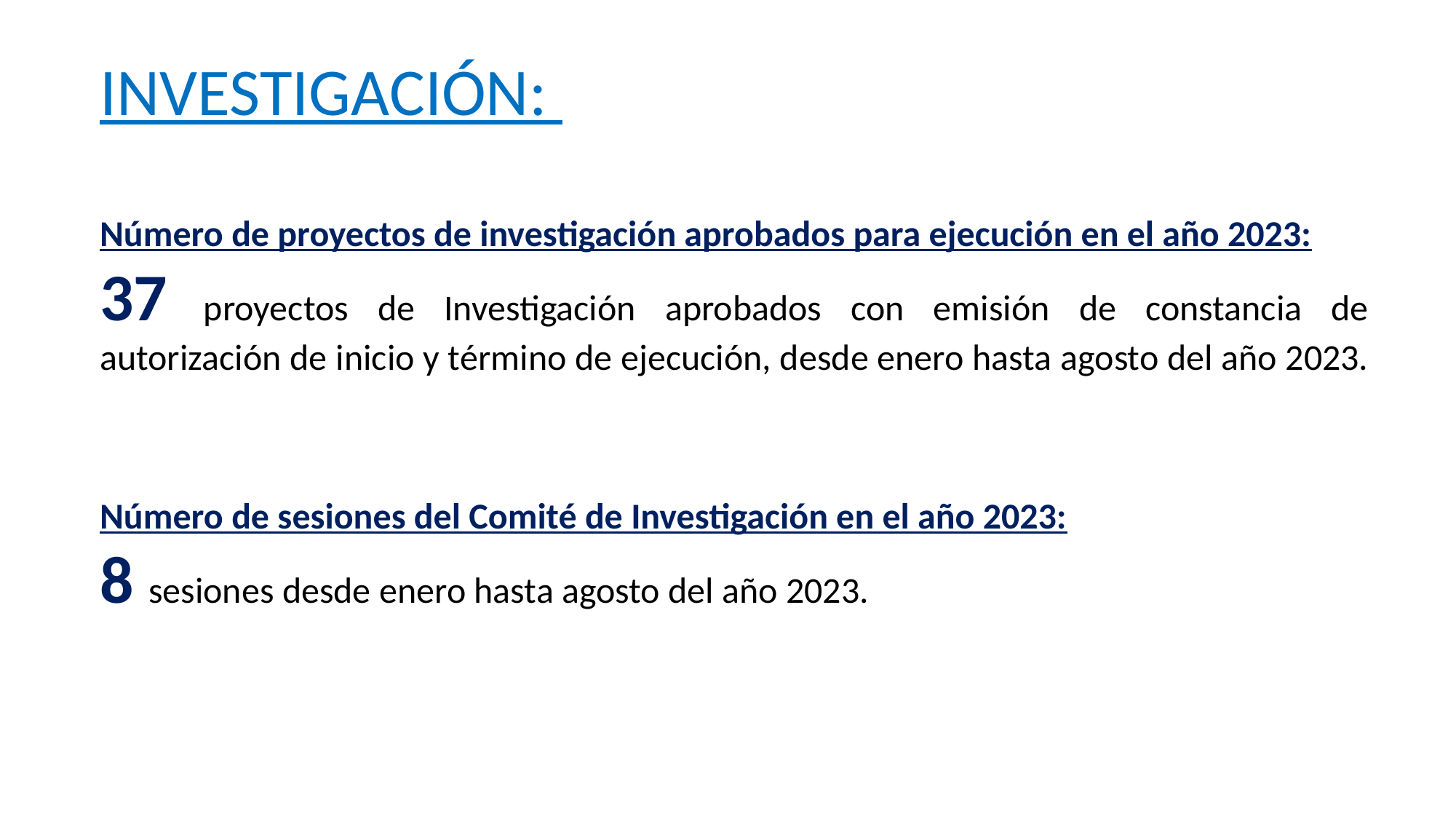

# INVESTIGACIÓN:
Número de proyectos de investigación aprobados para ejecución en el año 2023:
37 proyectos de Investigación aprobados con emisión de constancia de autorización de inicio y término de ejecución, desde enero hasta agosto del año 2023.

Número de sesiones del Comité de Investigación en el año 2023:
8 sesiones desde enero hasta agosto del año 2023.